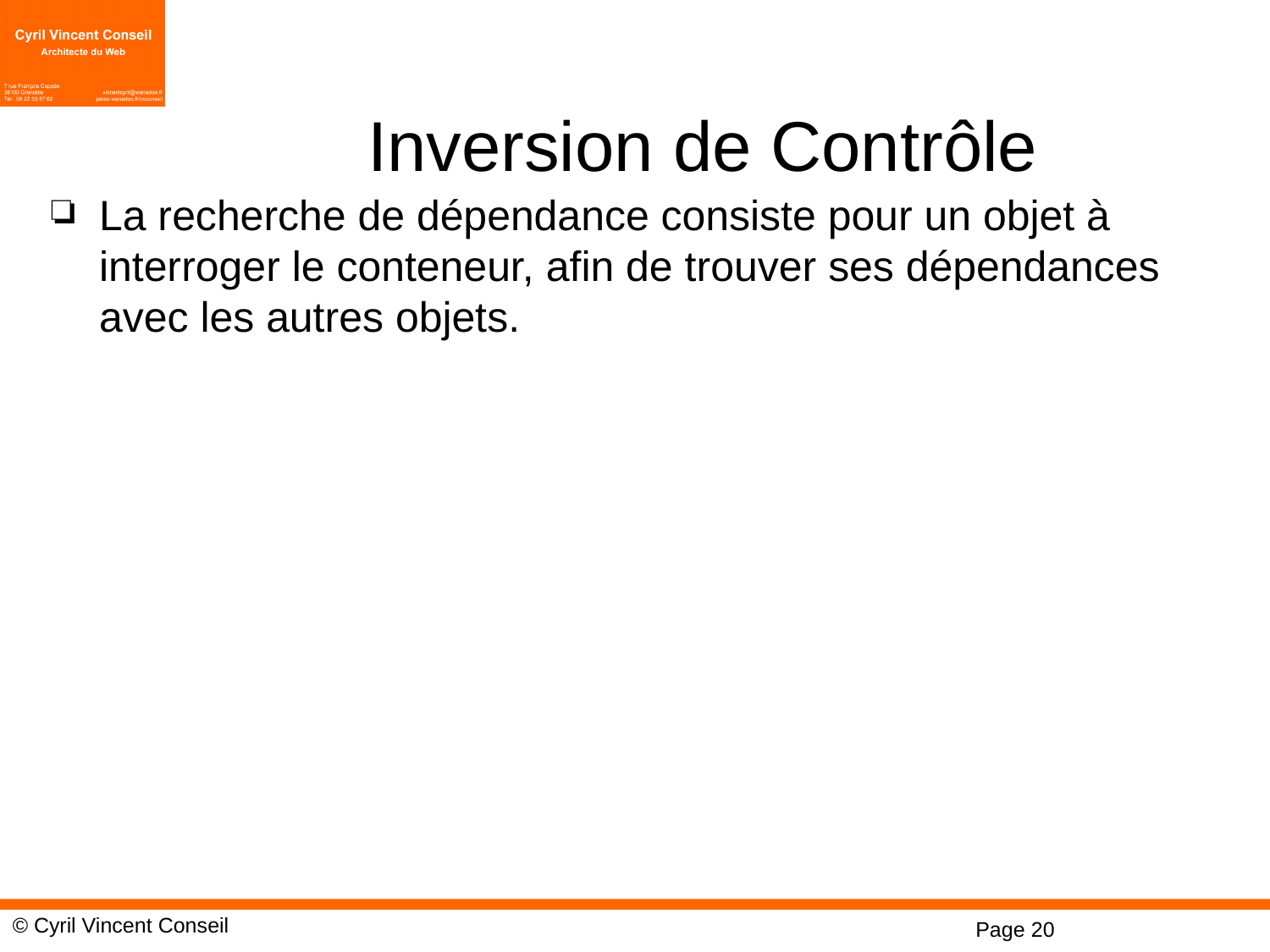

# Inversion de Contrôle
La recherche de dépendance consiste pour un objet à interroger le conteneur, afin de trouver ses dépendances avec les autres objets.